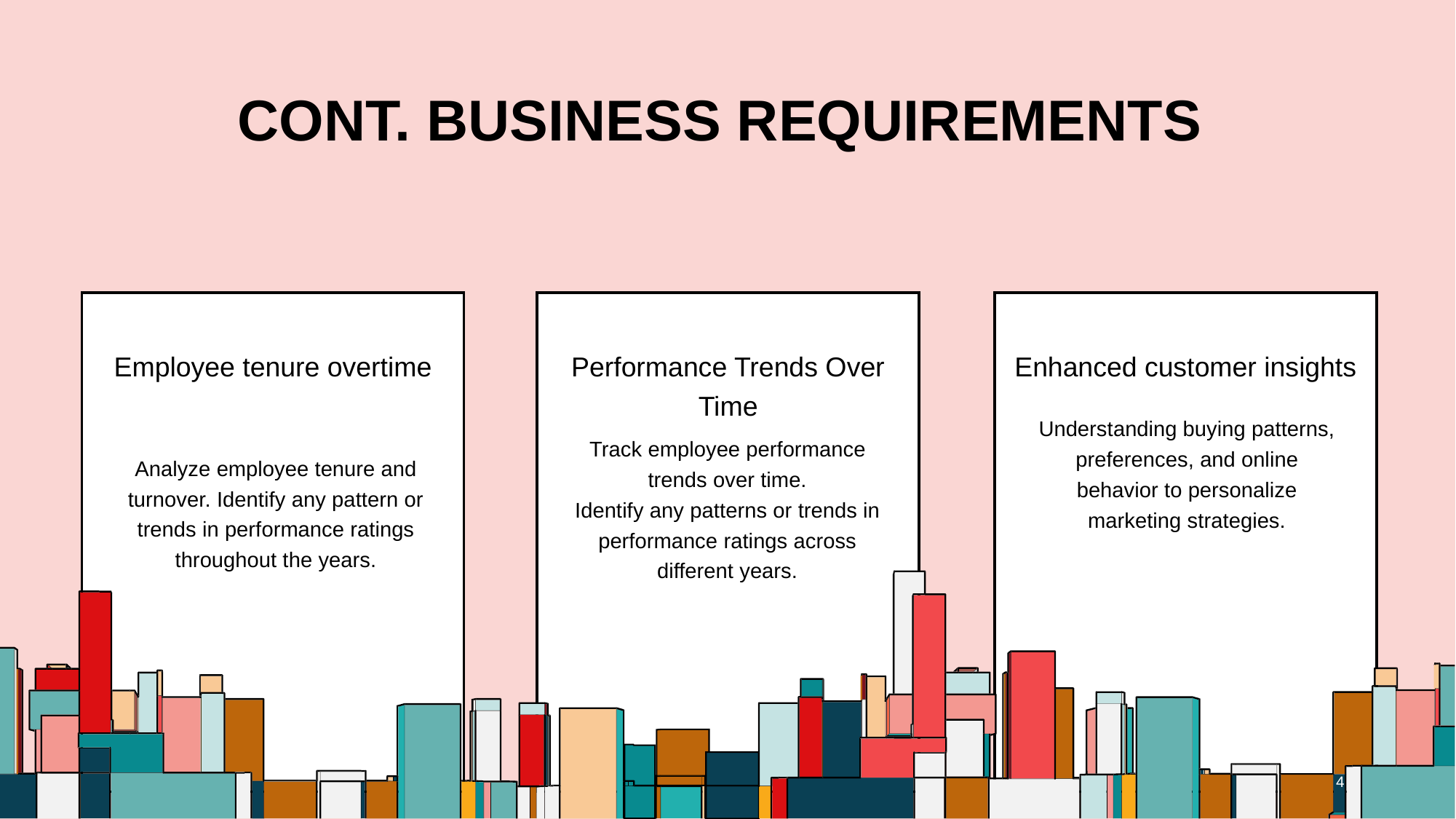

# Cont. Business requirements
Performance Trends Over Time
Enhanced customer insights
Employee tenure overtime
Understanding buying patterns, preferences, and online behavior to personalize marketing strategies.
Track employee performance trends over time.
Identify any patterns or trends in performance ratings across different years.

Analyze employee tenure and turnover. Identify any pattern or trends in performance ratings throughout the years.

4